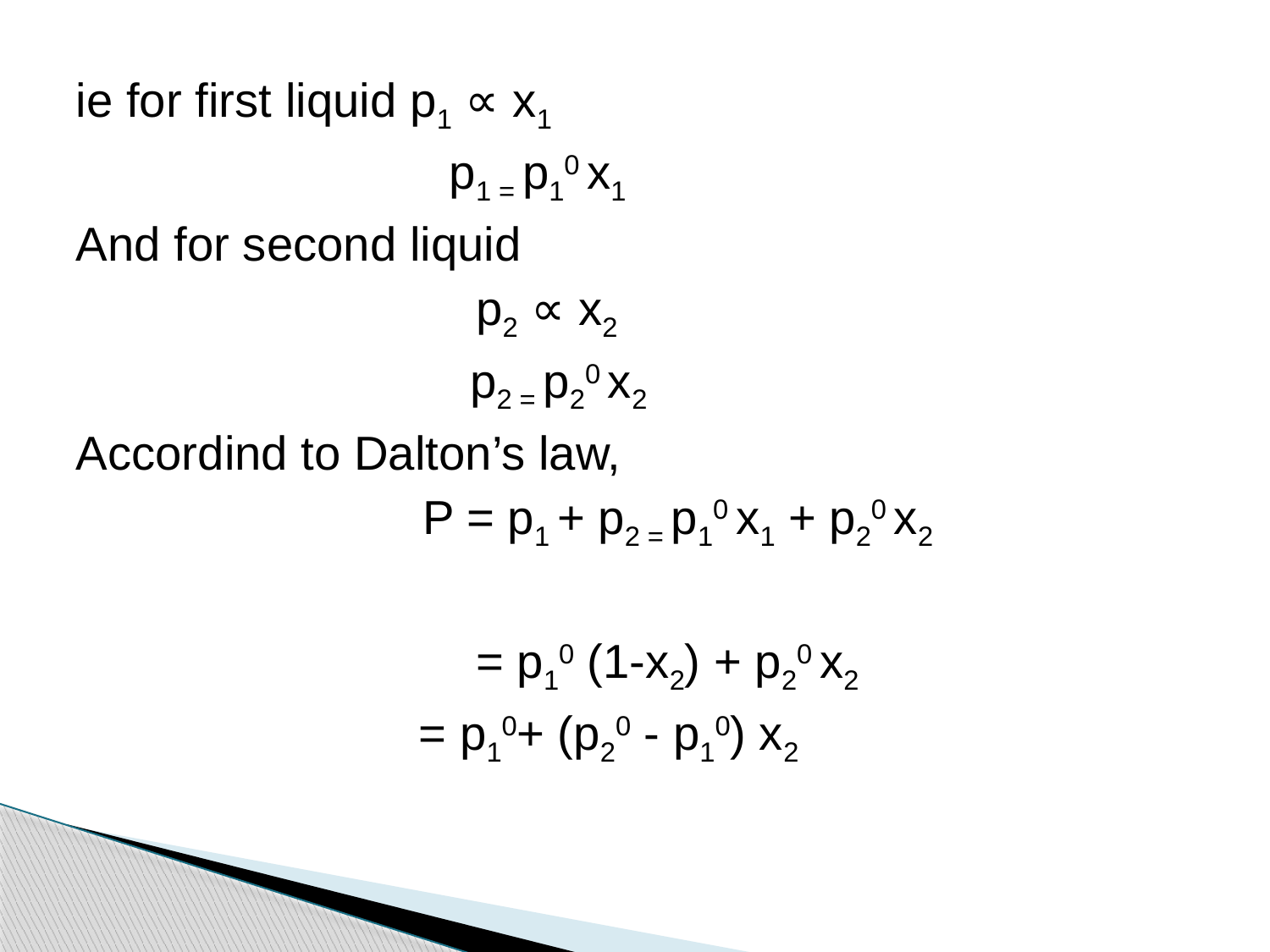

#
ie for first liquid p1 ∝ x1
                            p1 = p10 x1
And for second liquid
                              p2 ∝ x2
                              p2 = p20 x2
Accordind to Dalton’s law,
                          P = p1 + p2 = p10 x1 + p20 x2

                              = p10 (1-x2) + p20 x2
                                             = p10+ (p20 - p10) x2